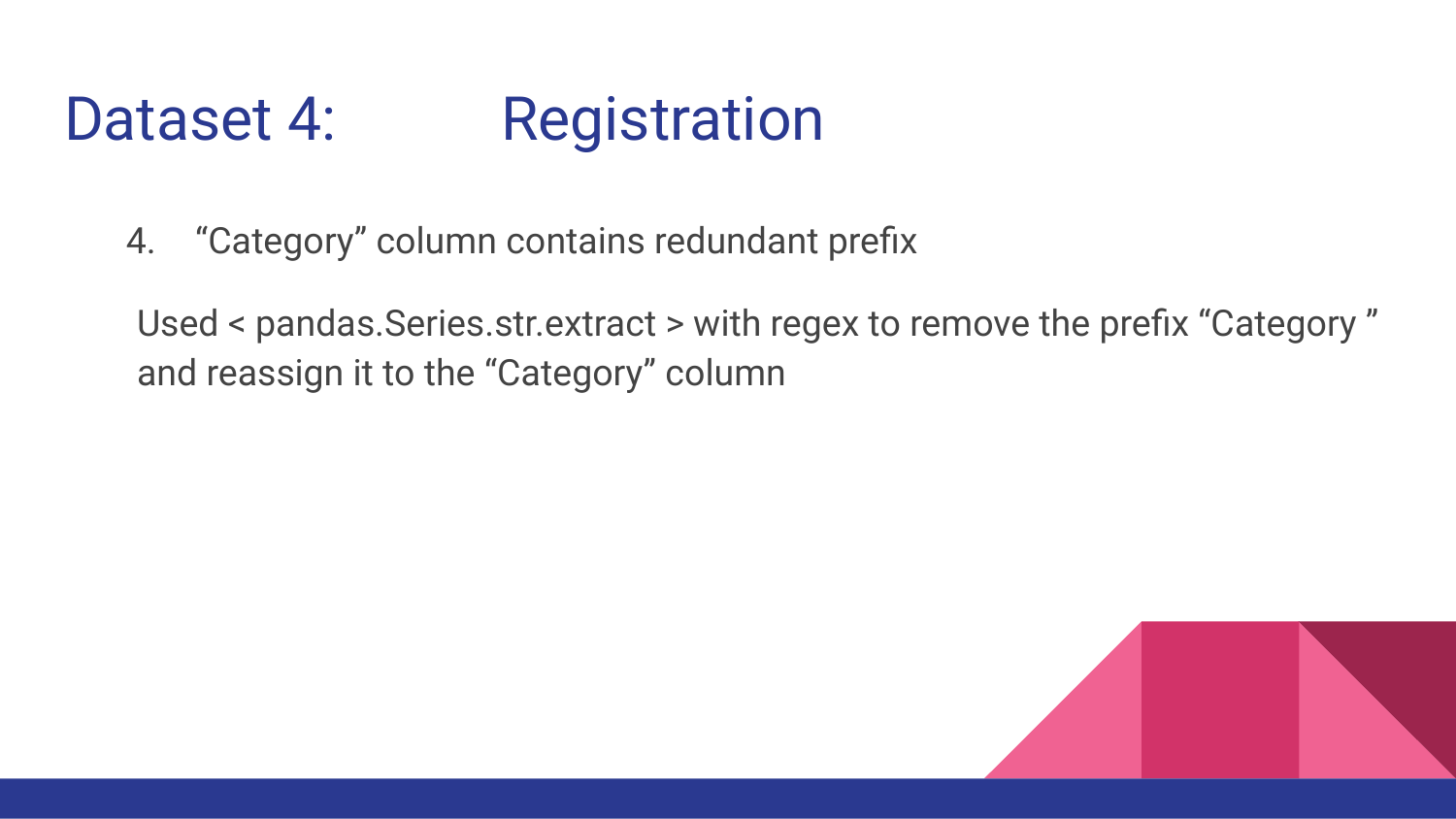

# Dataset 4:		Registration
“Category” column contains redundant prefix
Used < pandas.Series.str.extract > with regex to remove the prefix “Category ” and reassign it to the “Category” column